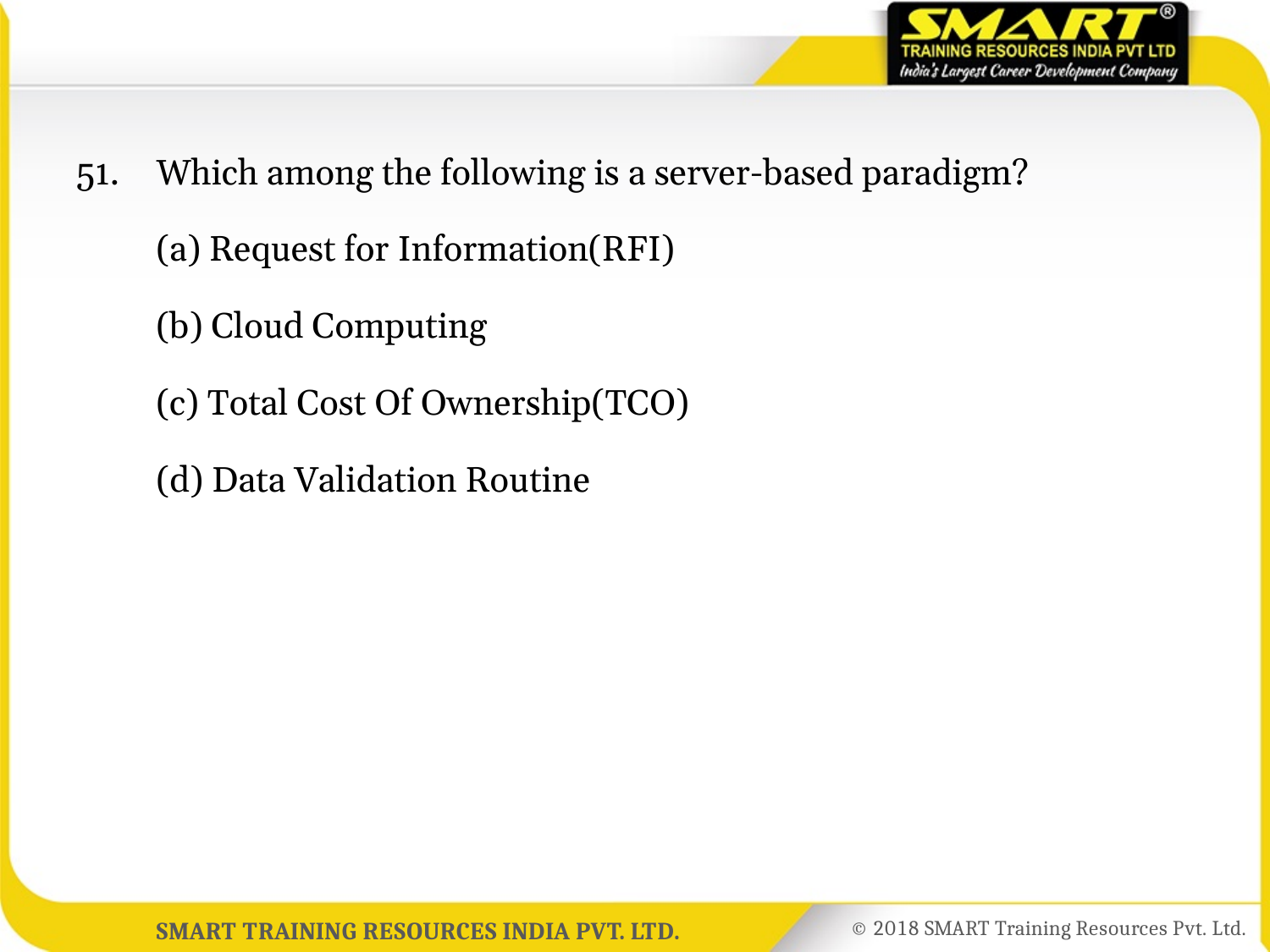

51.	Which among the following is a server-based paradigm?
	(a) Request for Information(RFI)
	(b) Cloud Computing
	(c) Total Cost Of Ownership(TCO)
	(d) Data Validation Routine